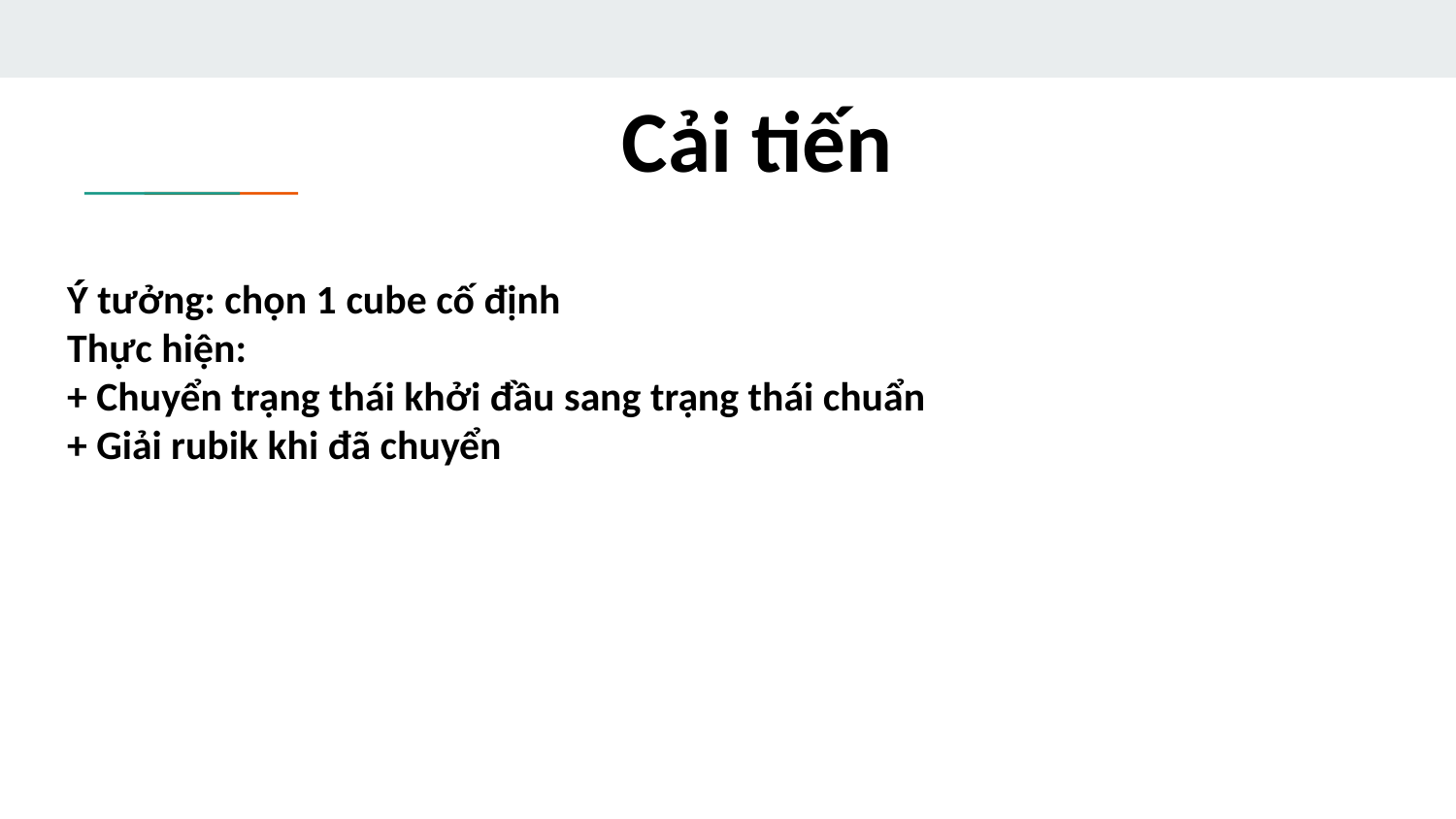

Cải tiến
Ý tưởng: chọn 1 cube cố định
Thực hiện:
+ Chuyển trạng thái khởi đầu sang trạng thái chuẩn
+ Giải rubik khi đã chuyển